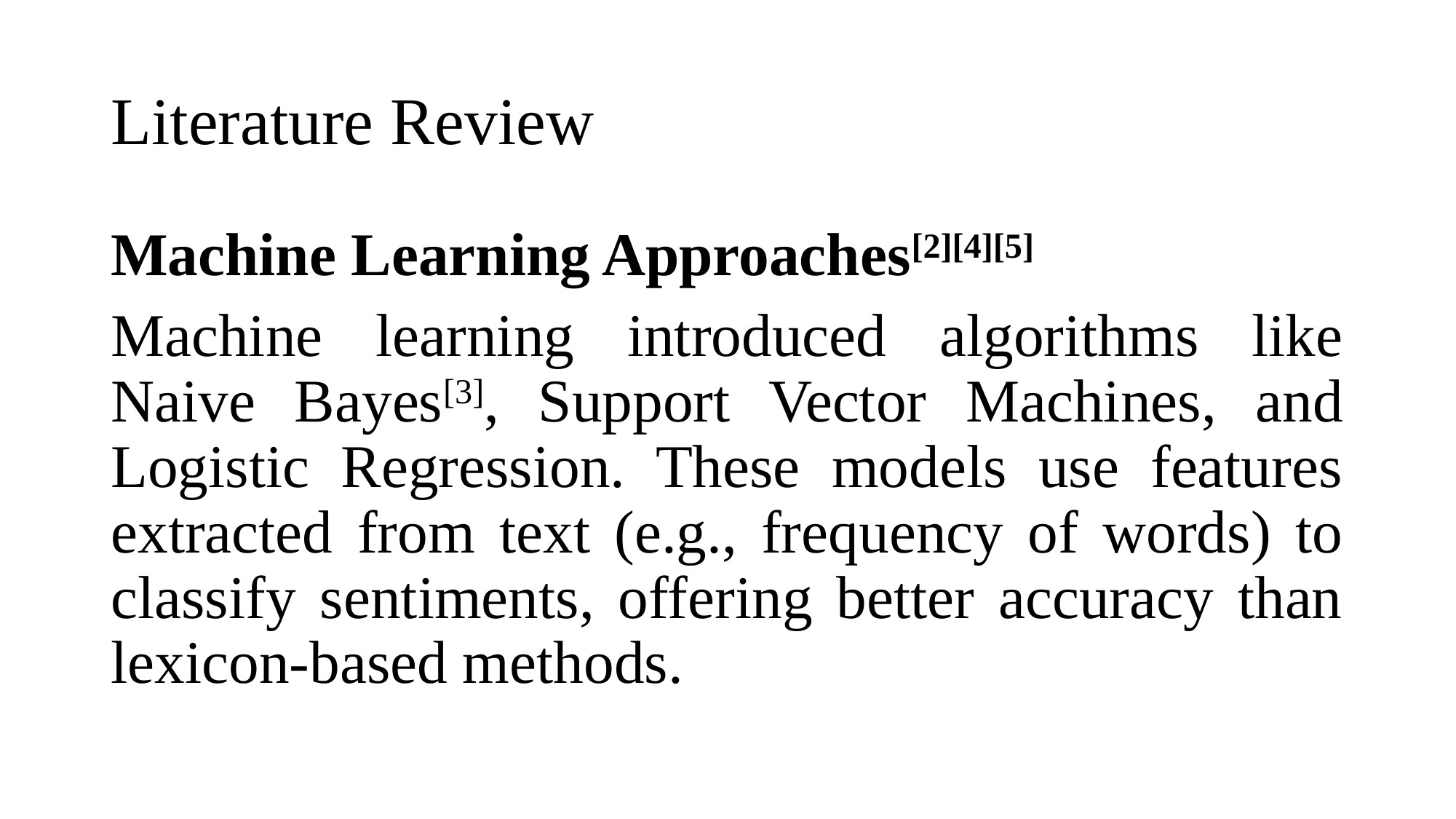

# Literature Review
Machine Learning Approaches[2][4][5]
Machine learning introduced algorithms like Naive Bayes[3], Support Vector Machines, and Logistic Regression. These models use features extracted from text (e.g., frequency of words) to classify sentiments, offering better accuracy than lexicon-based methods.